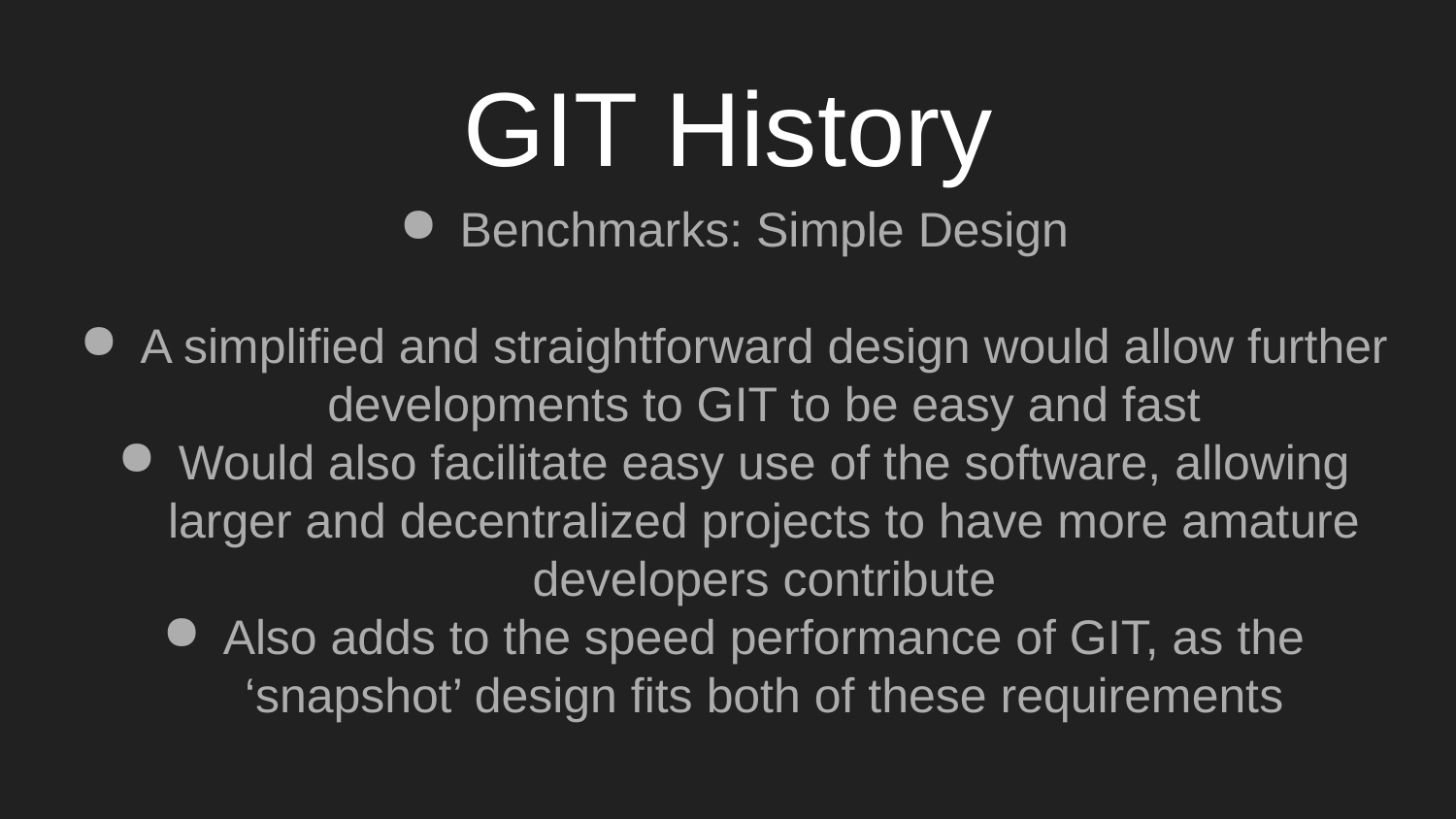

# GIT History
Benchmarks: Simple Design
A simplified and straightforward design would allow further developments to GIT to be easy and fast
Would also facilitate easy use of the software, allowing larger and decentralized projects to have more amature developers contribute
Also adds to the speed performance of GIT, as the ‘snapshot’ design fits both of these requirements